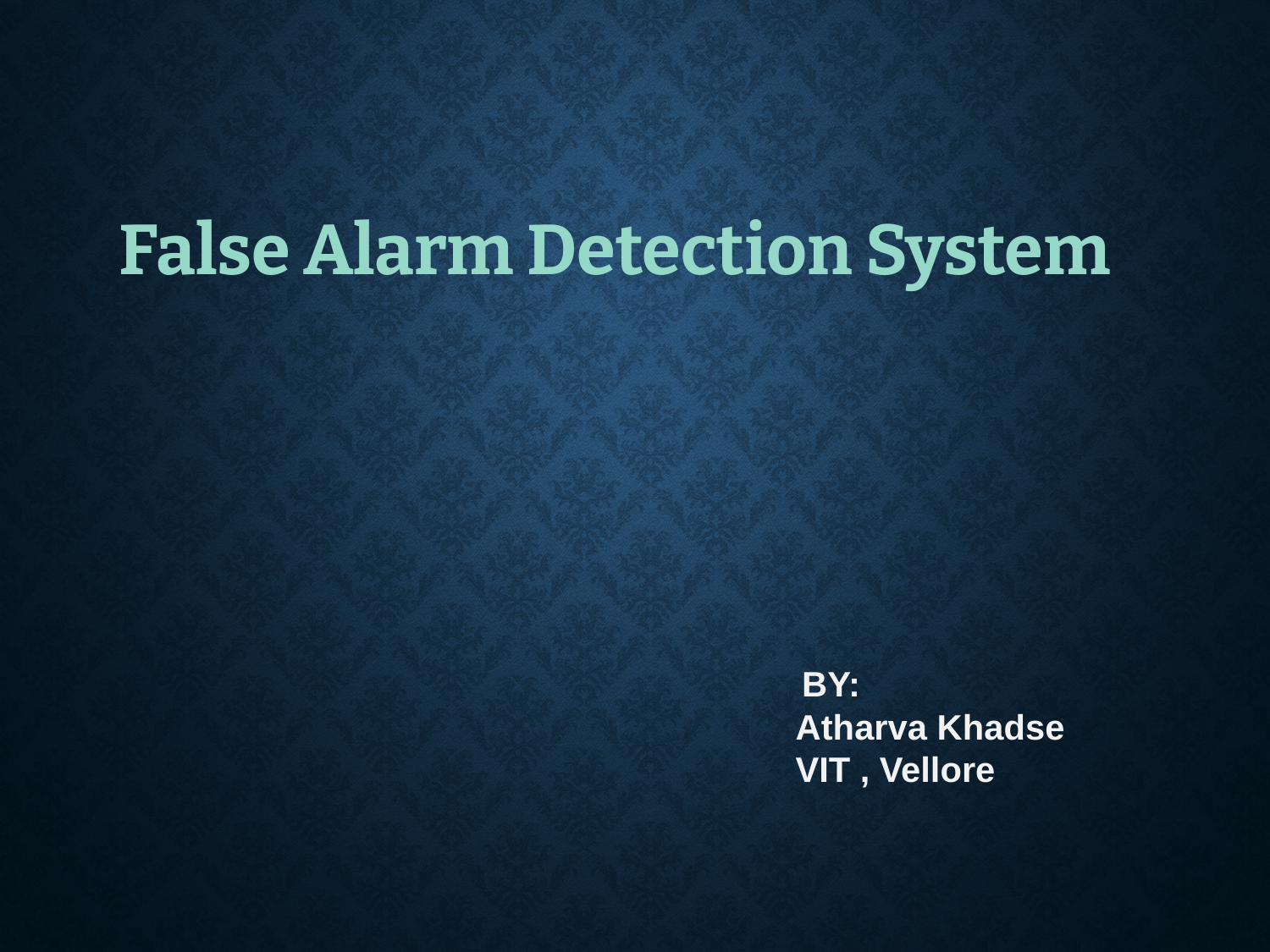

False Alarm Detection System
 BY:
Atharva Khadse
VIT , Vellore